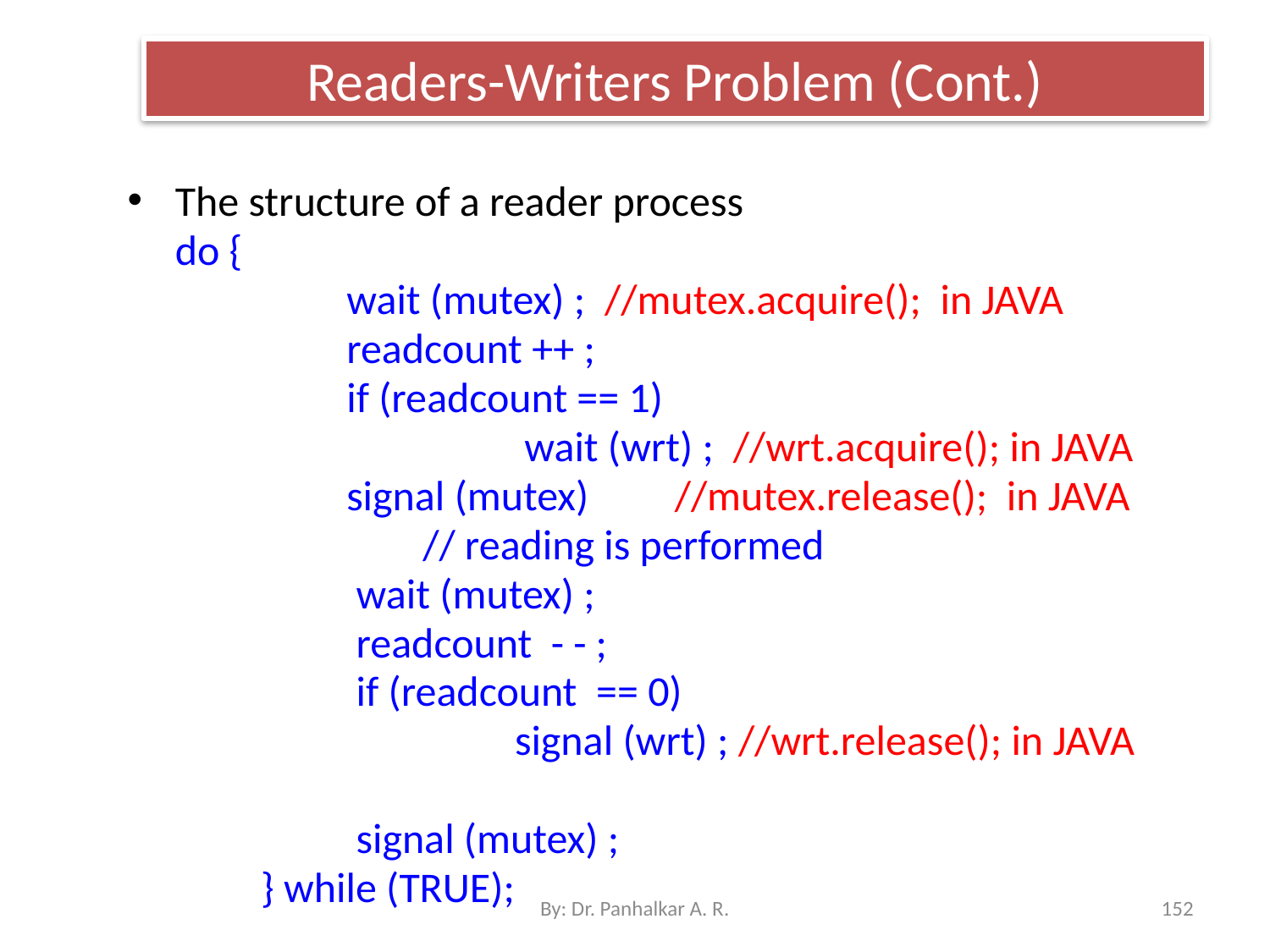

# Readers-Writers Problem (Cont.)
The structure of a reader process
	do {
                       wait (mutex) ;  //mutex.acquire();  in JAVA
                       readcount ++ ;
                       if (readcount == 1)
			          wait (wrt) ;  //wrt.acquire(); in JAVA
                       signal (mutex)         //mutex.release();  in JAVA
                               // reading is performed
                        wait (mutex) ;
                        readcount  - - ;
                        if (readcount  == 0)
			         signal (wrt) ; //wrt.release(); in JAVA

                        signal (mutex) ;
              } while (TRUE);

By: Dr. Panhalkar A. R.
152